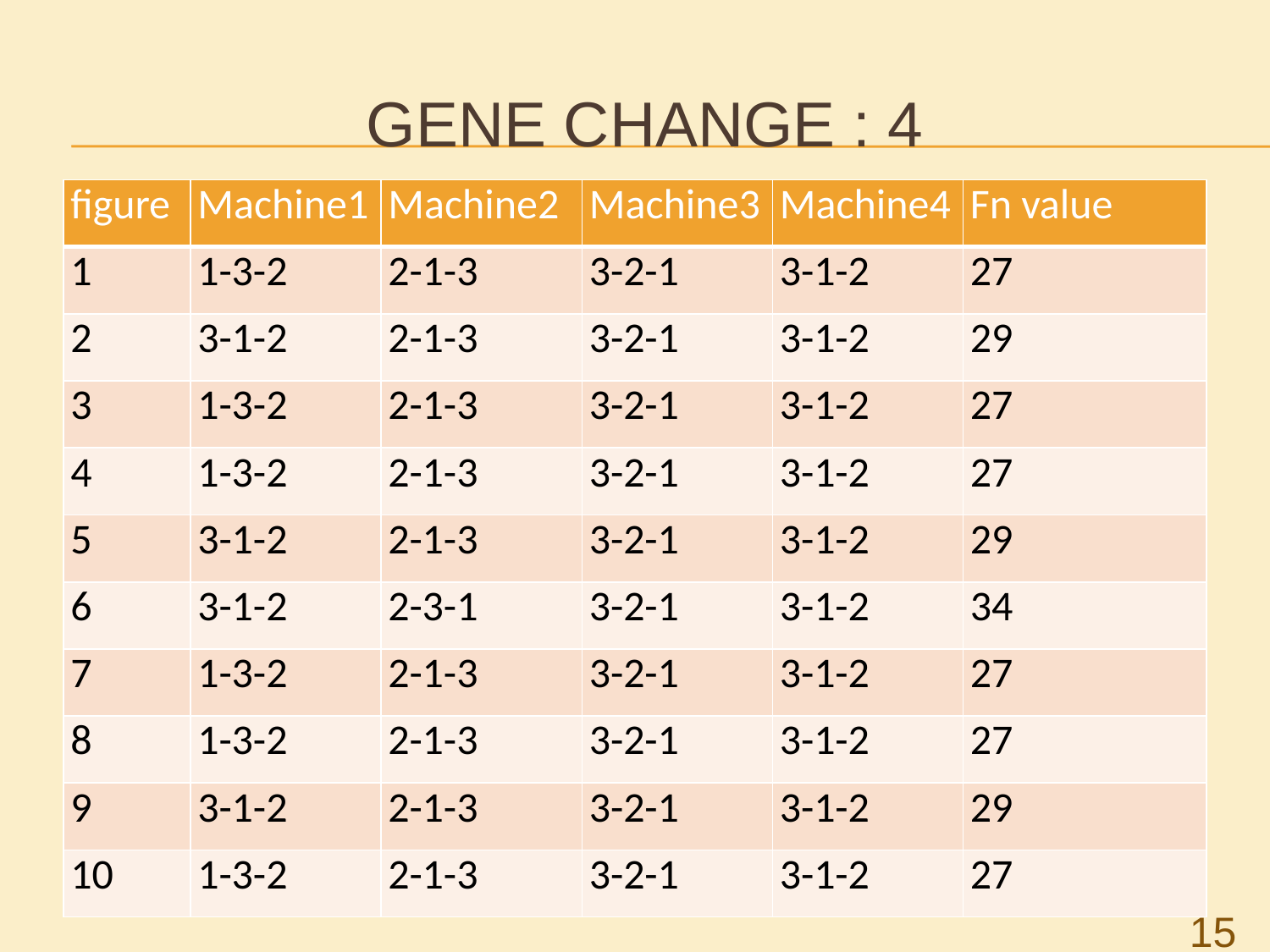

# Gene change : 4
| figure | Machine1 | Machine2 | Machine3 | Machine4 | Fn value |
| --- | --- | --- | --- | --- | --- |
| 1 | 1-3-2 | 2-1-3 | 3-2-1 | 3-1-2 | 27 |
| 2 | 3-1-2 | 2-1-3 | 3-2-1 | 3-1-2 | 29 |
| 3 | 1-3-2 | 2-1-3 | 3-2-1 | 3-1-2 | 27 |
| 4 | 1-3-2 | 2-1-3 | 3-2-1 | 3-1-2 | 27 |
| 5 | 3-1-2 | 2-1-3 | 3-2-1 | 3-1-2 | 29 |
| 6 | 3-1-2 | 2-3-1 | 3-2-1 | 3-1-2 | 34 |
| 7 | 1-3-2 | 2-1-3 | 3-2-1 | 3-1-2 | 27 |
| 8 | 1-3-2 | 2-1-3 | 3-2-1 | 3-1-2 | 27 |
| 9 | 3-1-2 | 2-1-3 | 3-2-1 | 3-1-2 | 29 |
| 10 | 1-3-2 | 2-1-3 | 3-2-1 | 3-1-2 | 27 |
15